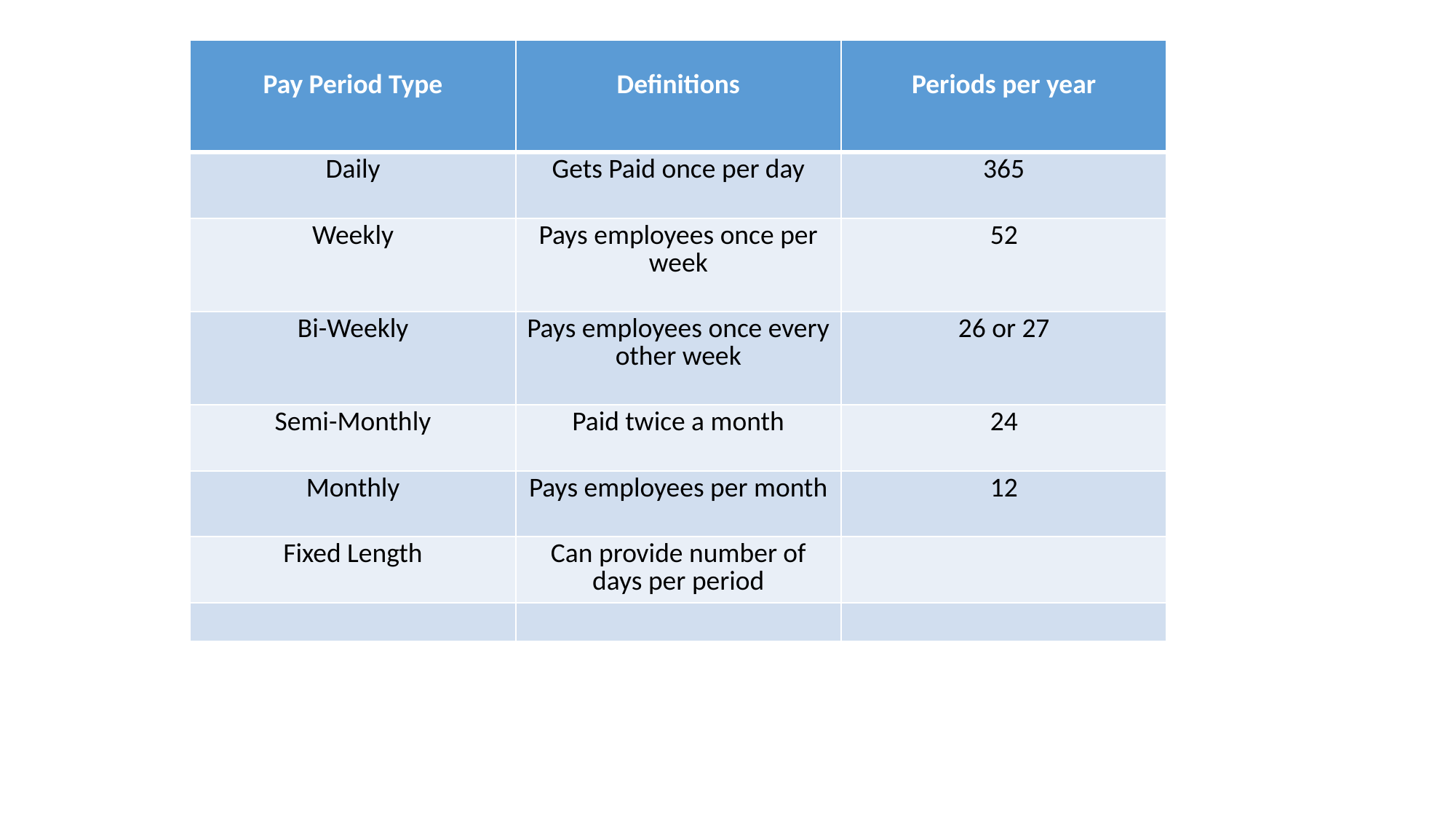

| Pay Period Type | Definitions | Periods per year |
| --- | --- | --- |
| Daily | Gets Paid once per day | 365 |
| Weekly | Pays employees once per week | 52 |
| Bi-Weekly | Pays employees once every other week | 26 or 27 |
| Semi-Monthly | Paid twice a month | 24 |
| Monthly | Pays employees per month | 12 |
| Fixed Length | Can provide number of days per period |  |
|  |  |  |